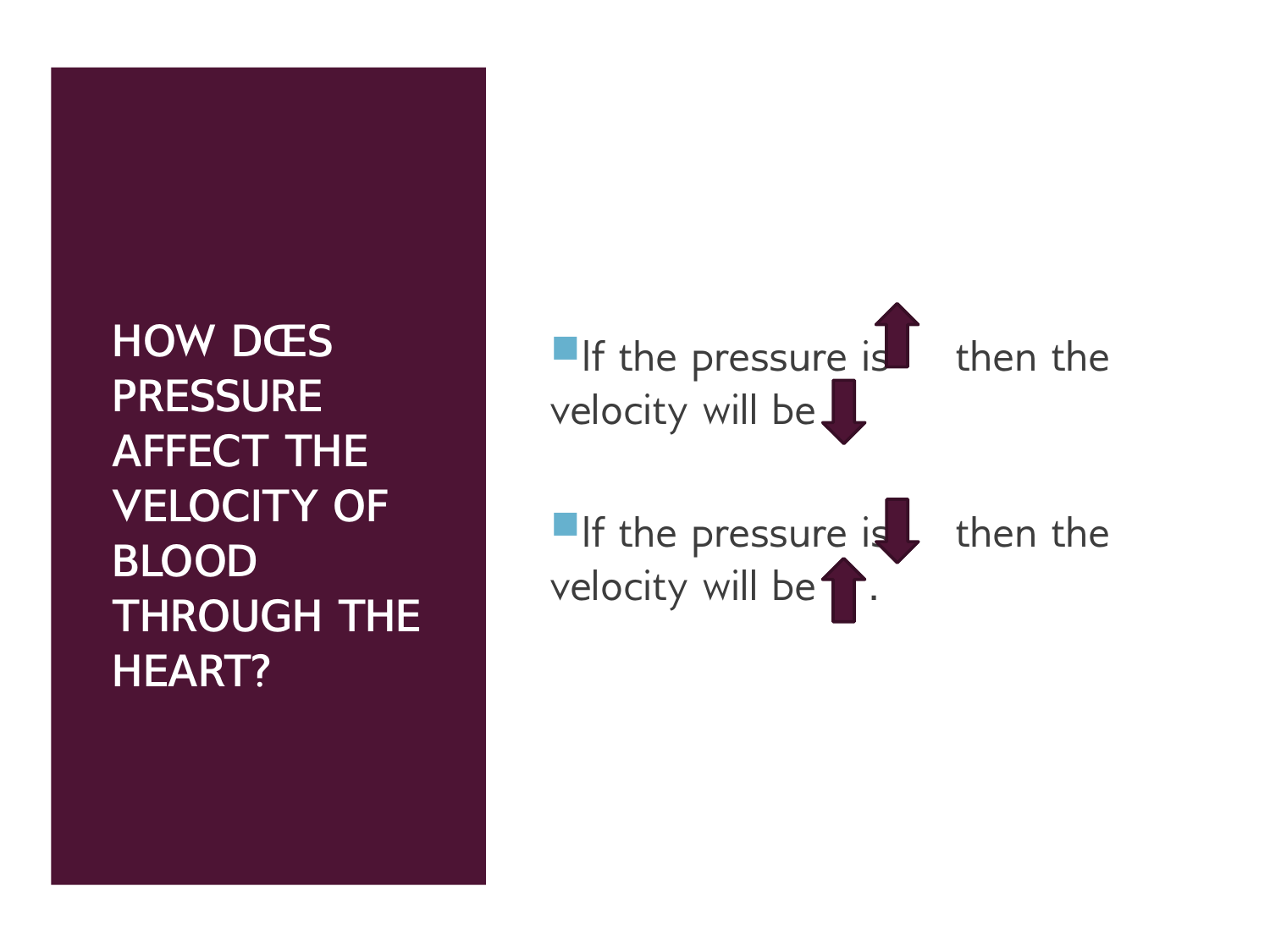

# How does pressure affect the velocity of blood through the heart?

If the pressure is     then the velocity will be  .

If the pressure is     then the velocity will be    .